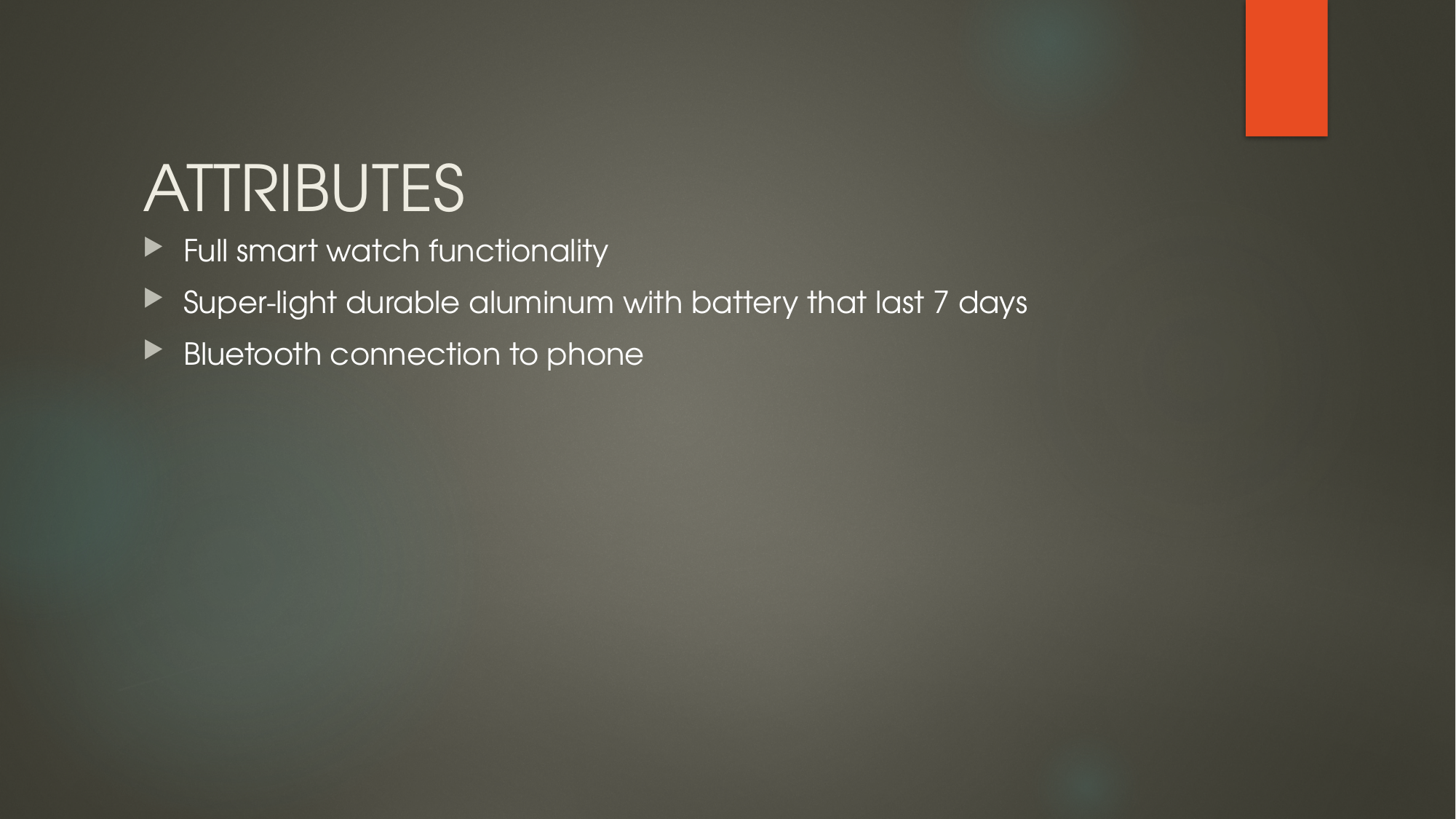

# ATTRIBUTES
Full smart watch functionality
Super-light durable aluminum with battery that last 7 days
Bluetooth connection to phone